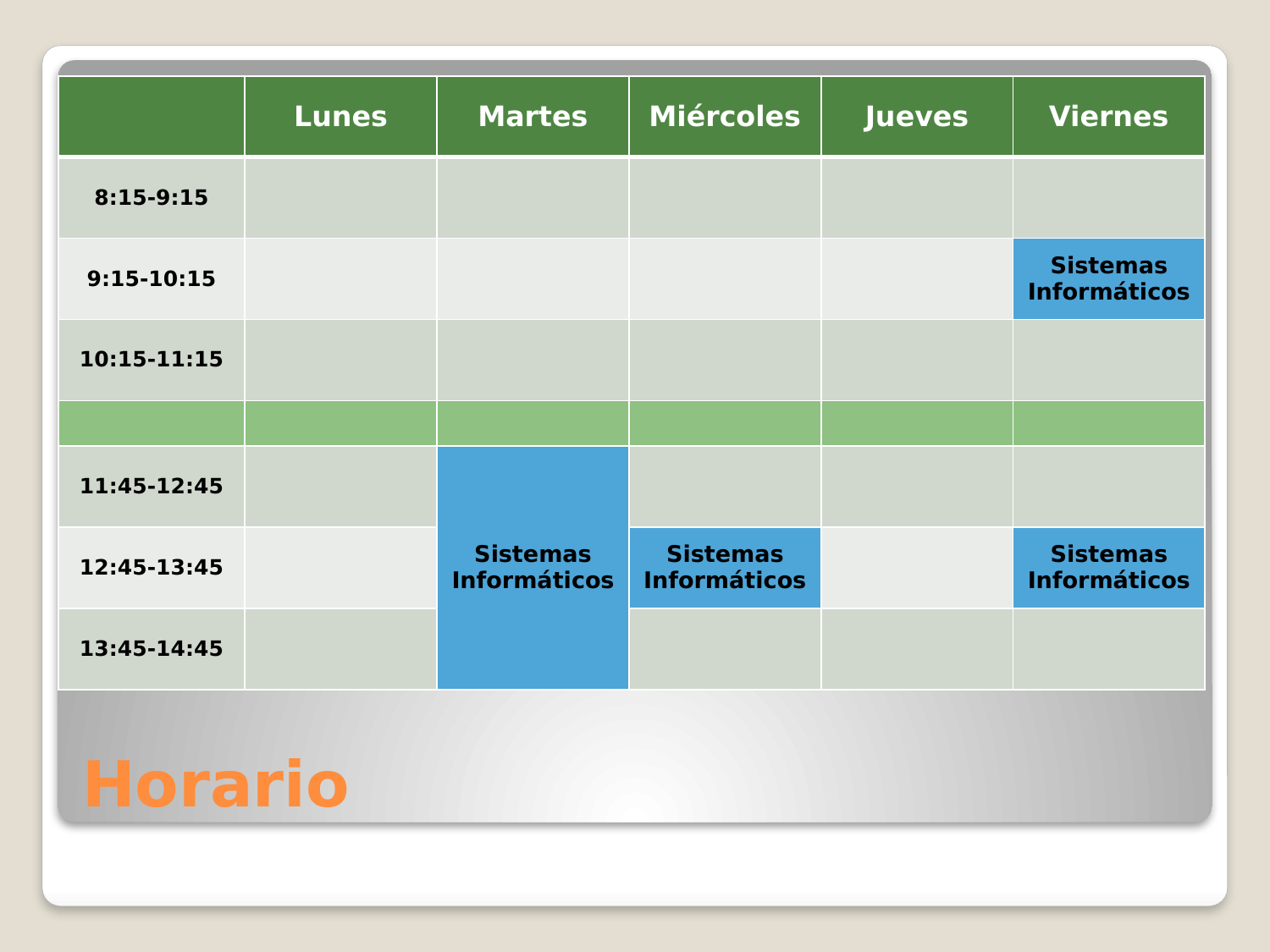

|  | Lunes | Martes | Miércoles | Jueves | Viernes |
| --- | --- | --- | --- | --- | --- |
| 8:15-9:15 |  |  |  |  |  |
| 9:15-10:15 |  |  |  |  | Sistemas Informáticos |
| 10:15-11:15 |  |  |  |  |  |
|  |  |  |  |  |  |
| 11:45-12:45 |  | Sistemas Informáticos |  |  |  |
| 12:45-13:45 |  |  | Sistemas Informáticos |  | Sistemas Informáticos |
| 13:45-14:45 |  |  |  |  |  |
# Horario